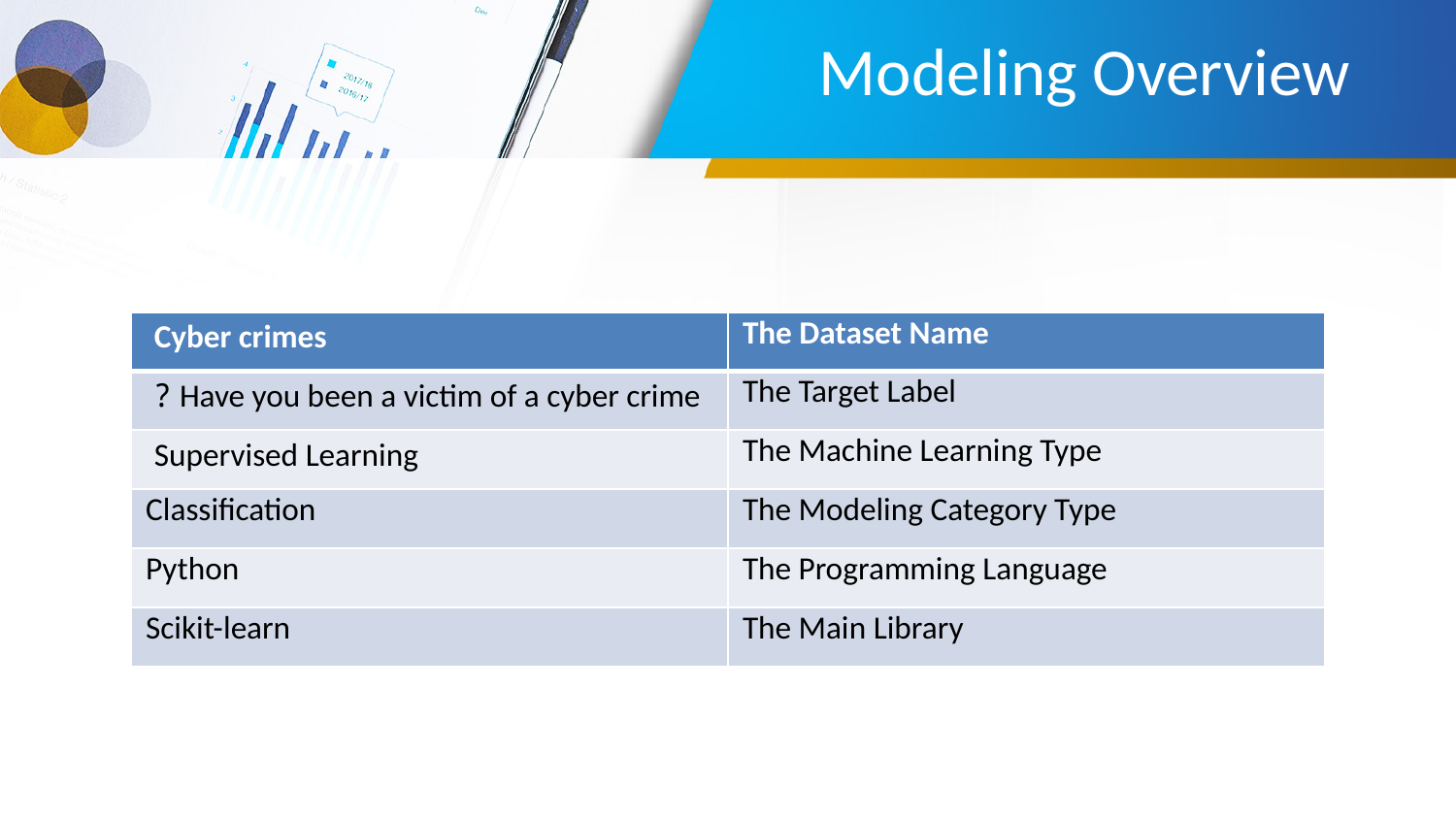

# Modeling Overview
| Cyber crimes | The Dataset Name |
| --- | --- |
| Have you been a victim of a cyber crime ? | The Target Label |
| Supervised Learning | The Machine Learning Type |
| Classification | The Modeling Category Type |
| Python | The Programming Language |
| Scikit-learn | The Main Library |